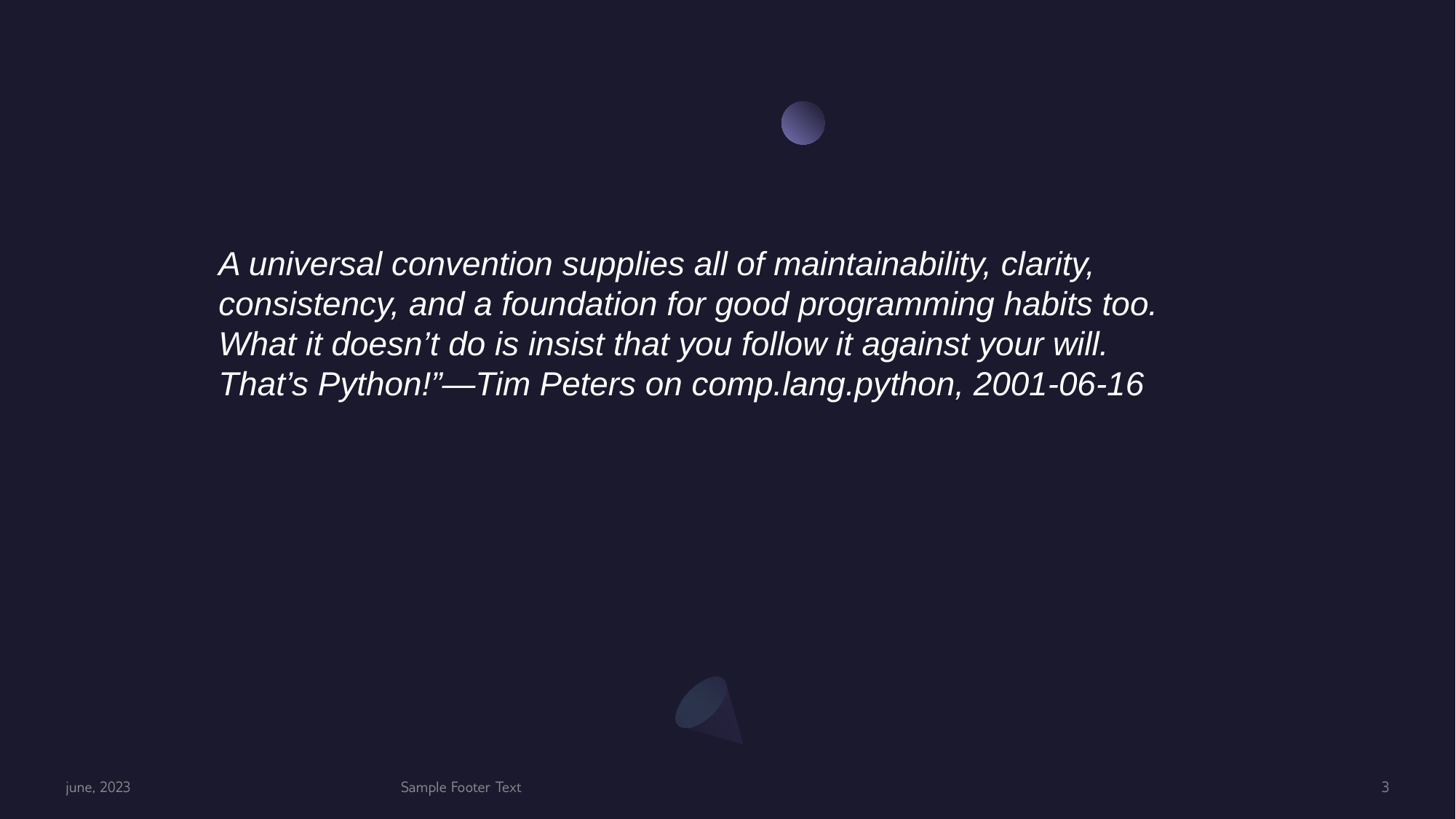

A universal convention supplies all of maintainability, clarity, consistency, and a foundation for good programming habits too. What it doesn’t do is insist that you follow it against your will. That’s Python!”—Tim Peters on comp.lang.python, 2001-06-16
june, 2023
Sample Footer Text
3